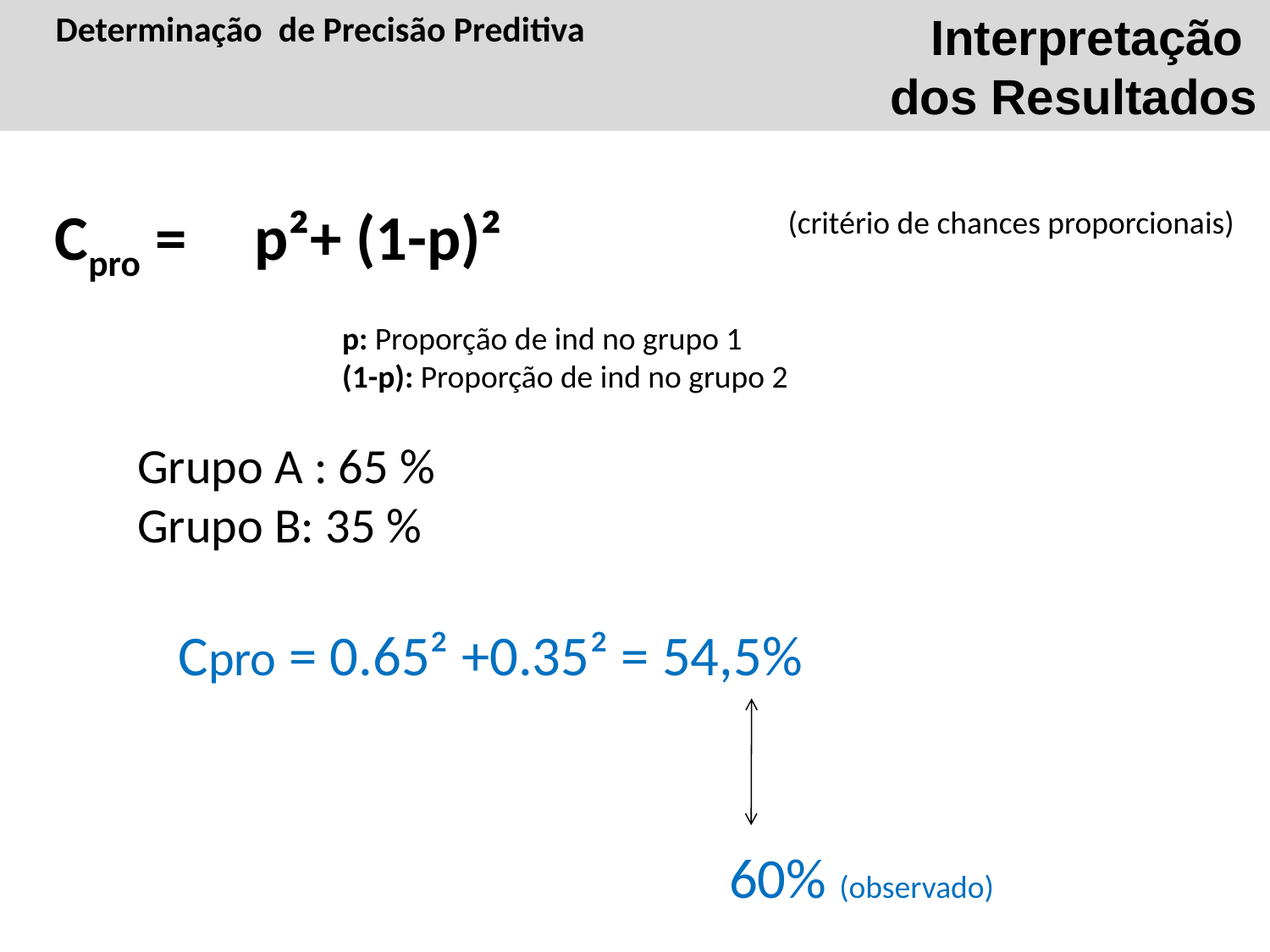

Interpretação
dos Resultados
Determinação  de Precisão Preditiva
Cpro =
p²+ (1-p)²
(critério de chances proporcionais)
p: Proporção de ind no grupo 1
(1-p): Proporção de ind no grupo 2
Grupo A : 65 %
Grupo B: 35 %
Cpro = 0.65² +0.35² = 54,5%
60% (observado)